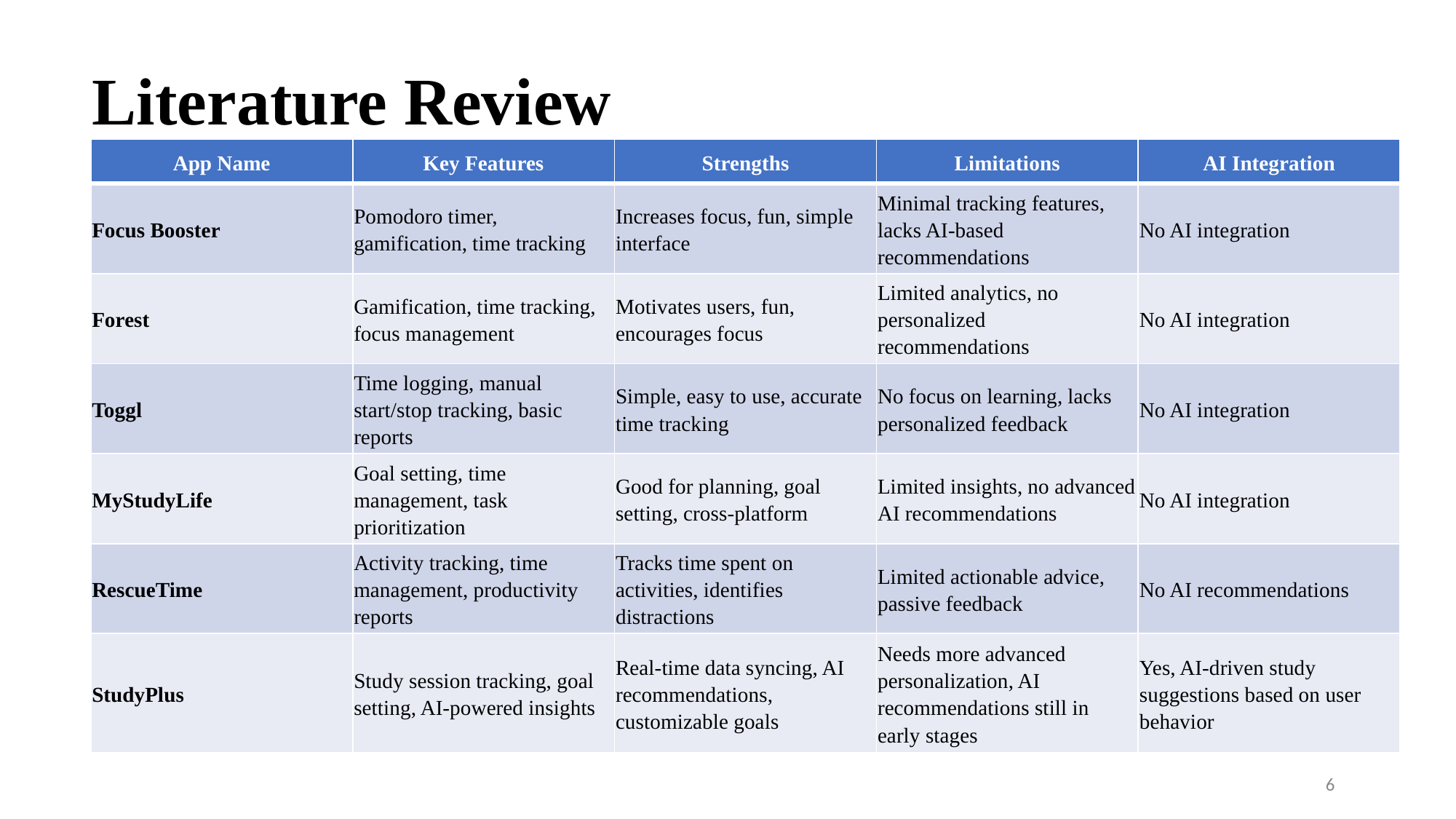

Literature Review
| App Name | Key Features | Strengths | Limitations | AI Integration |
| --- | --- | --- | --- | --- |
| Focus Booster | Pomodoro timer, gamification, time tracking | Increases focus, fun, simple interface | Minimal tracking features, lacks AI-based recommendations | No AI integration |
| Forest | Gamification, time tracking, focus management | Motivates users, fun, encourages focus | Limited analytics, no personalized recommendations | No AI integration |
| Toggl | Time logging, manual start/stop tracking, basic reports | Simple, easy to use, accurate time tracking | No focus on learning, lacks personalized feedback | No AI integration |
| MyStudyLife | Goal setting, time management, task prioritization | Good for planning, goal setting, cross-platform | Limited insights, no advanced AI recommendations | No AI integration |
| RescueTime | Activity tracking, time management, productivity reports | Tracks time spent on activities, identifies distractions | Limited actionable advice, passive feedback | No AI recommendations |
| StudyPlus | Study session tracking, goal setting, AI-powered insights | Real-time data syncing, AI recommendations, customizable goals | Needs more advanced personalization, AI recommendations still in early stages | Yes, AI-driven study suggestions based on user behavior |
6